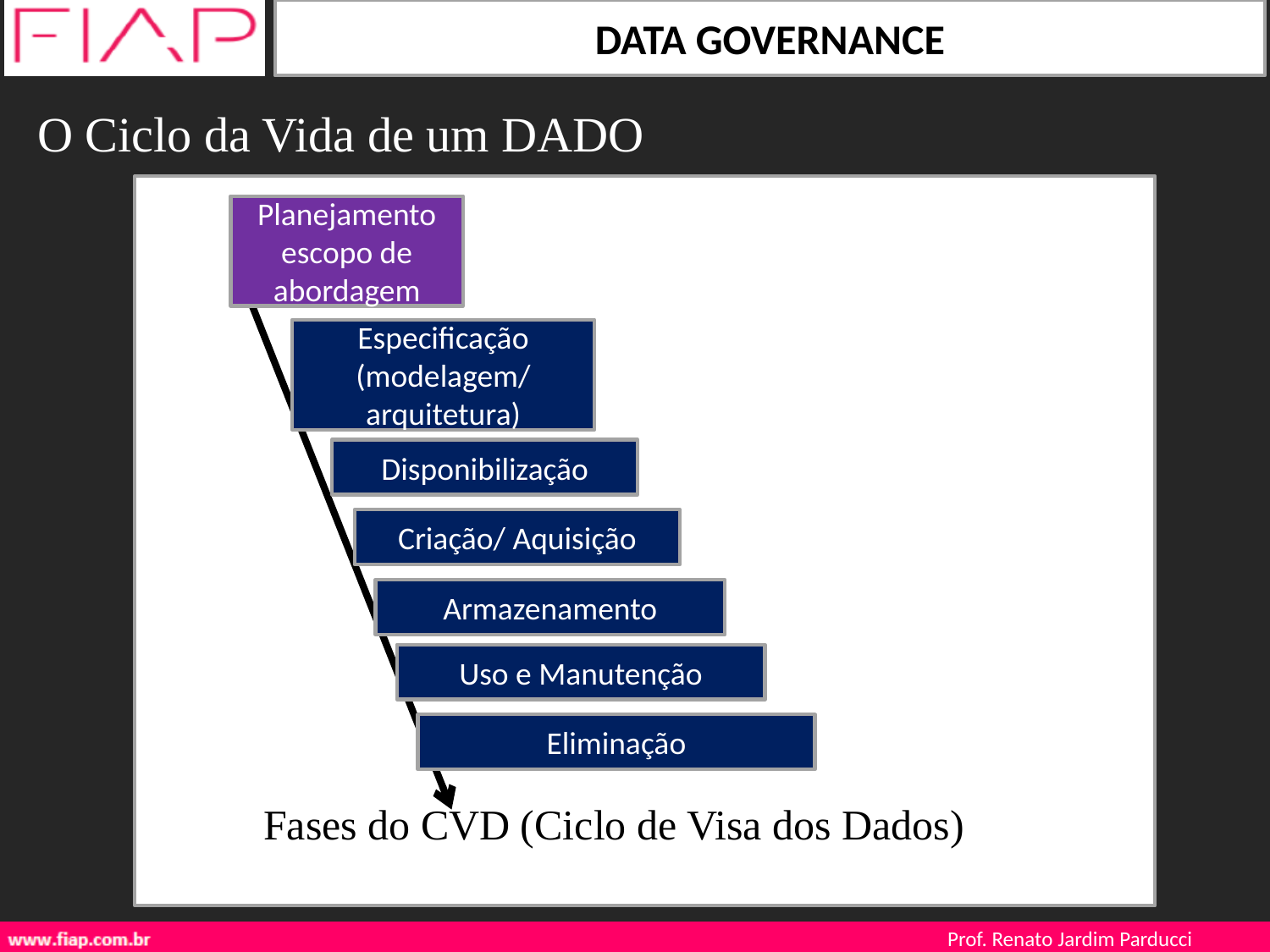

O Ciclo da Vida de um DADO

Planejamento escopo de abordagem
Especificação (modelagem/ arquitetura)
Disponibilização
Criação/ Aquisição
Armazenamento
Uso e Manutenção
Eliminação
Fases do CVD (Ciclo de Visa dos Dados)